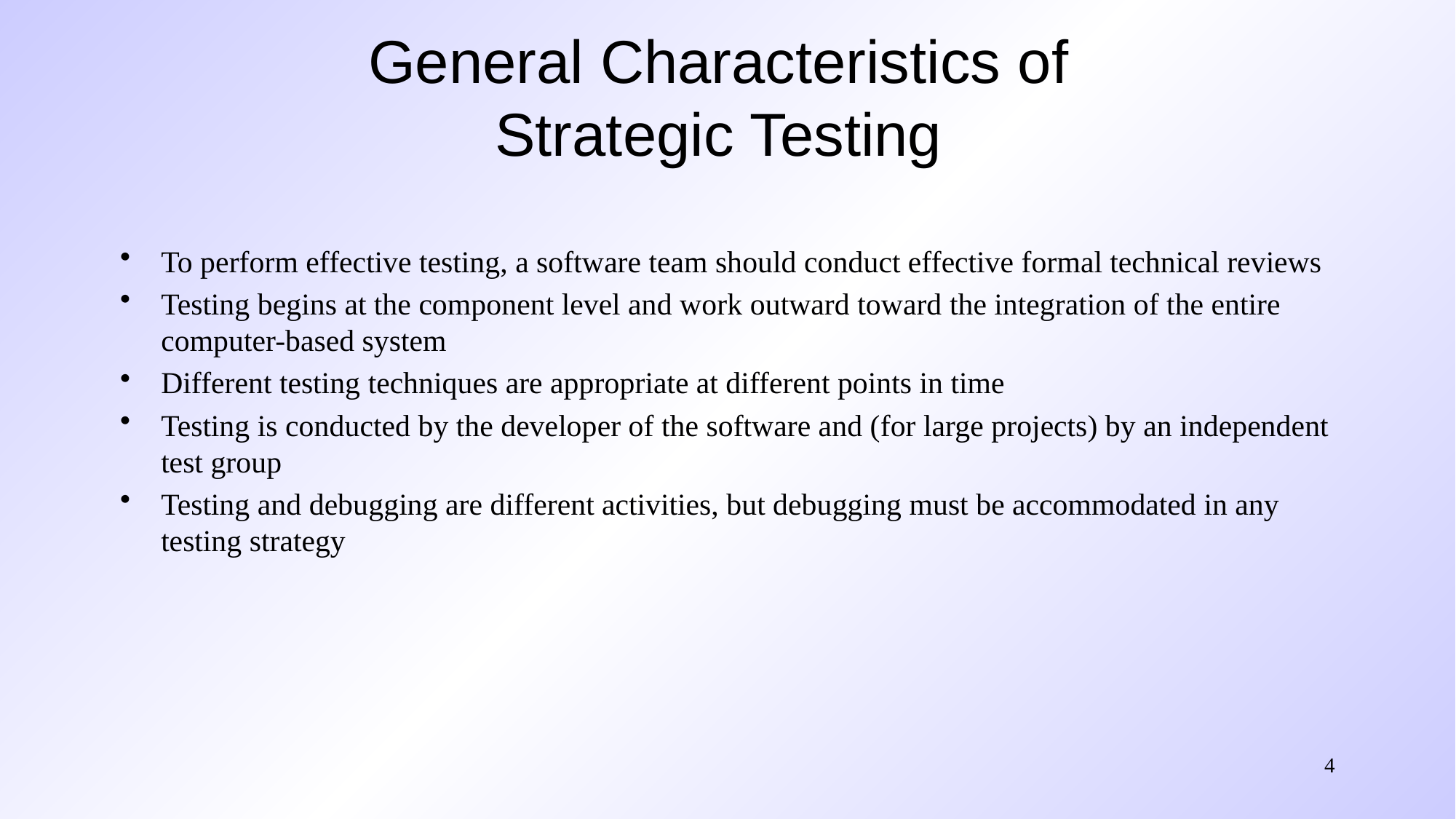

# General Characteristics of Strategic Testing
To perform effective testing, a software team should conduct effective formal technical reviews
Testing begins at the component level and work outward toward the integration of the entire computer-based system
Different testing techniques are appropriate at different points in time
Testing is conducted by the developer of the software and (for large projects) by an independent test group
Testing and debugging are different activities, but debugging must be accommodated in any testing strategy

4